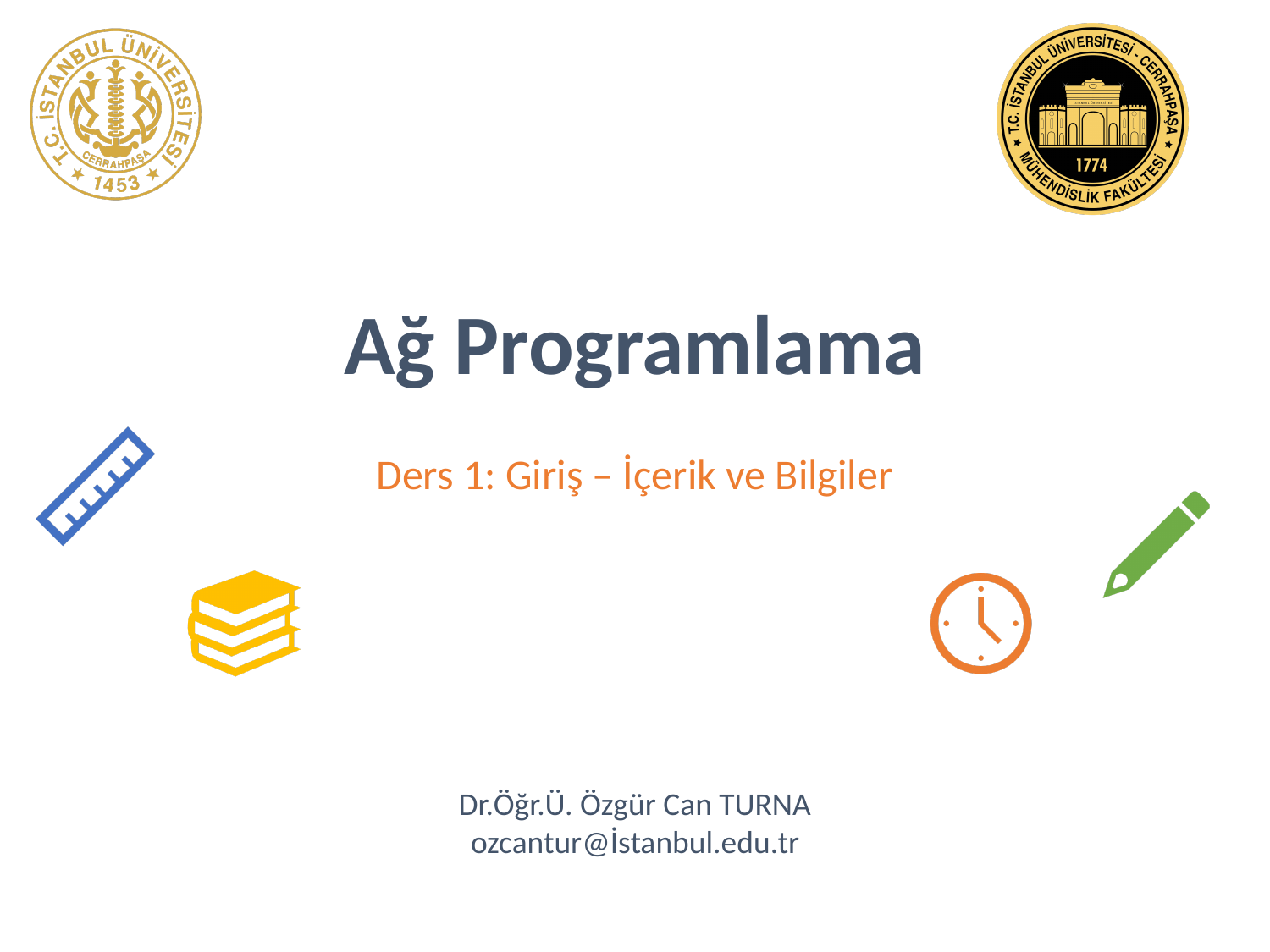

# Ağ Programlama
Ders 1: Giriş – İçerik ve Bilgiler